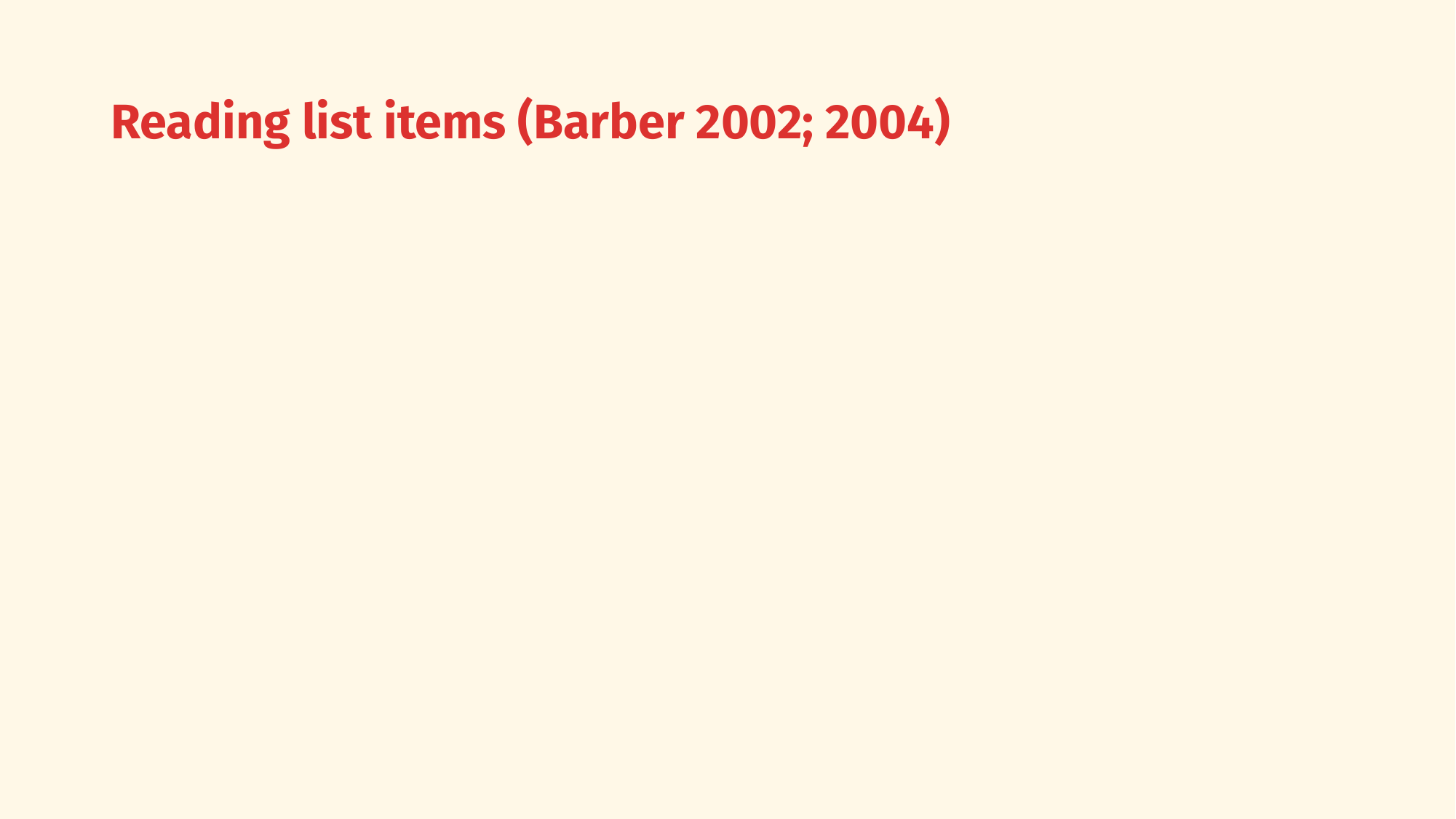

# Reading list items (Barber 2002; 2004)